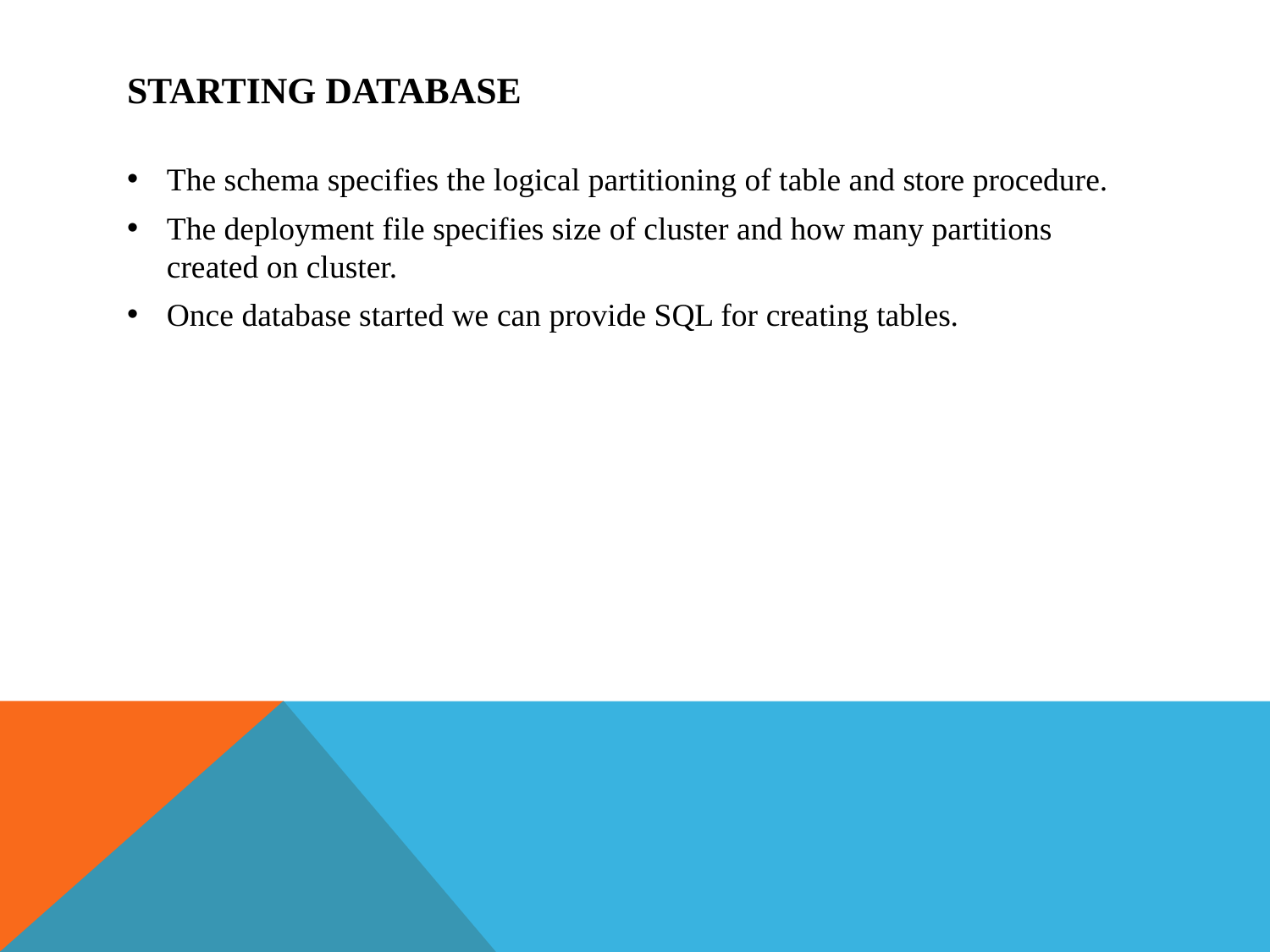

# Starting database
The schema specifies the logical partitioning of table and store procedure.
The deployment file specifies size of cluster and how many partitions created on cluster.
Once database started we can provide SQL for creating tables.